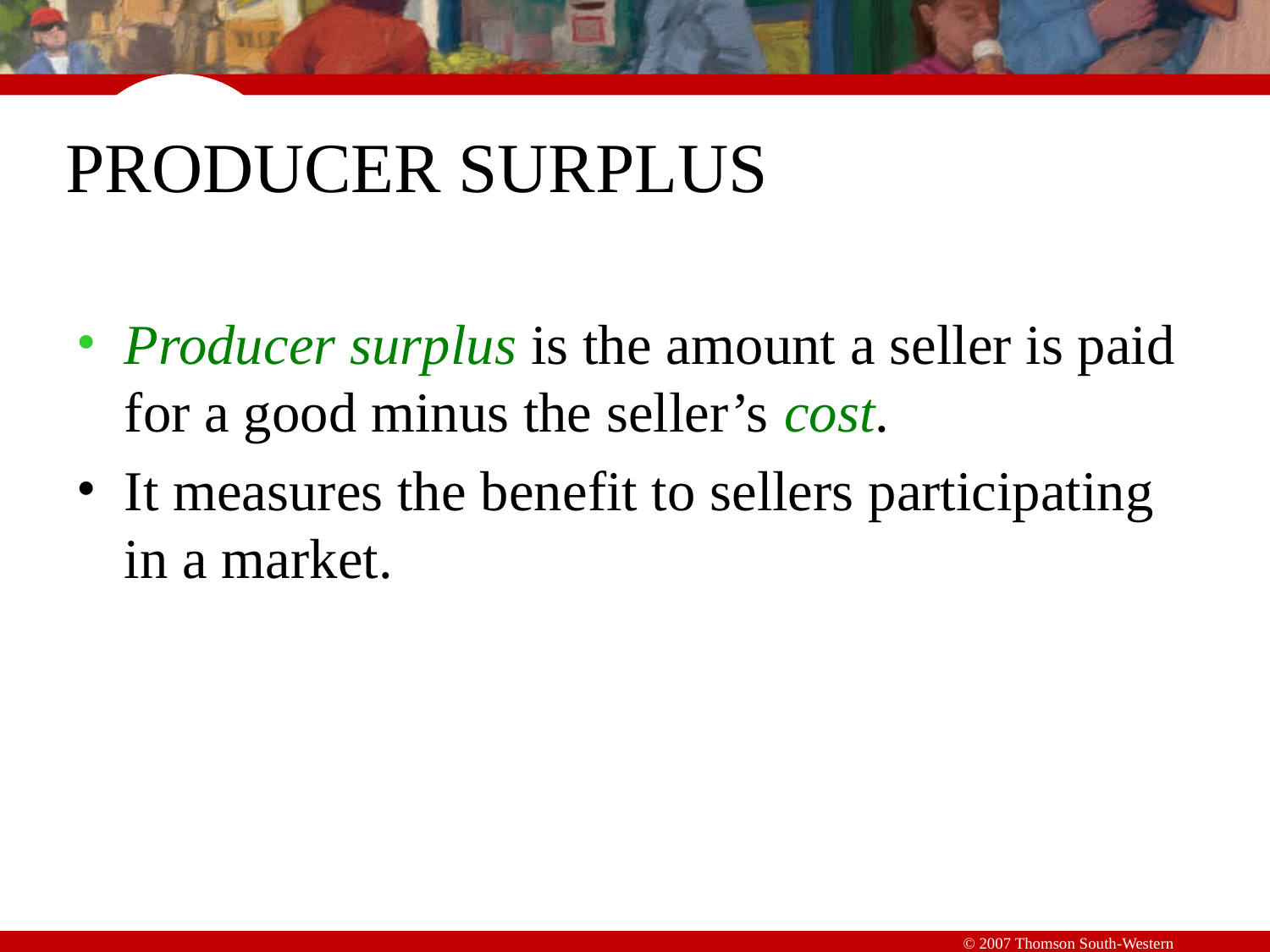

# PRODUCER SURPLUS
Producer surplus is the amount a seller is paid for a good minus the seller’s cost.
It measures the benefit to sellers participating in a market.